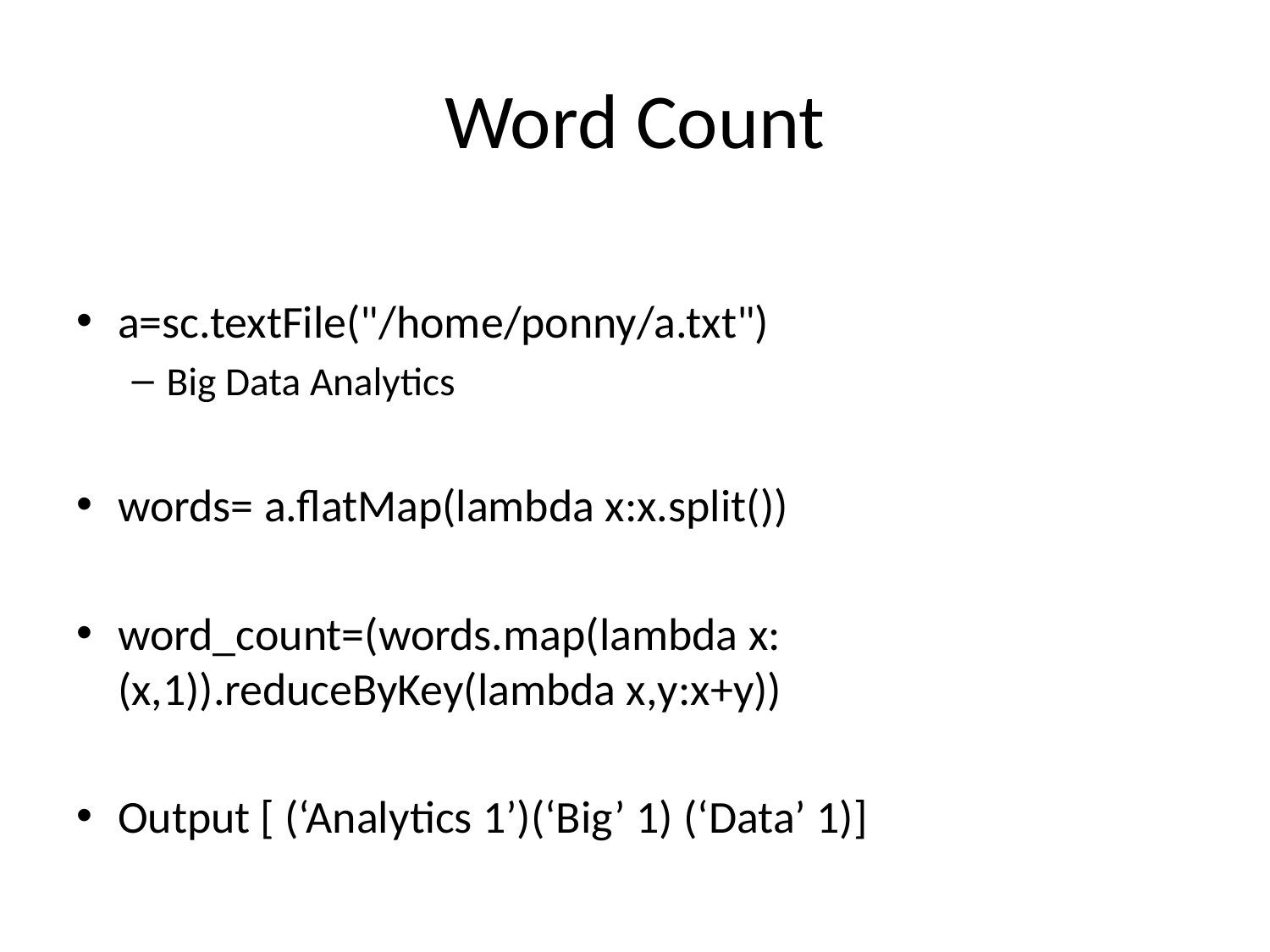

# Word Count

a=sc.textFile("/home/ponny/a.txt")
Big Data Analytics

words= a.flatMap(lambda x:x.split())

word_count=(words.map(lambda x:(x,1)).reduceByKey(lambda x,y:x+y))

Output [ (‘Analytics 1’)(‘Big’ 1) (‘Data’ 1)]